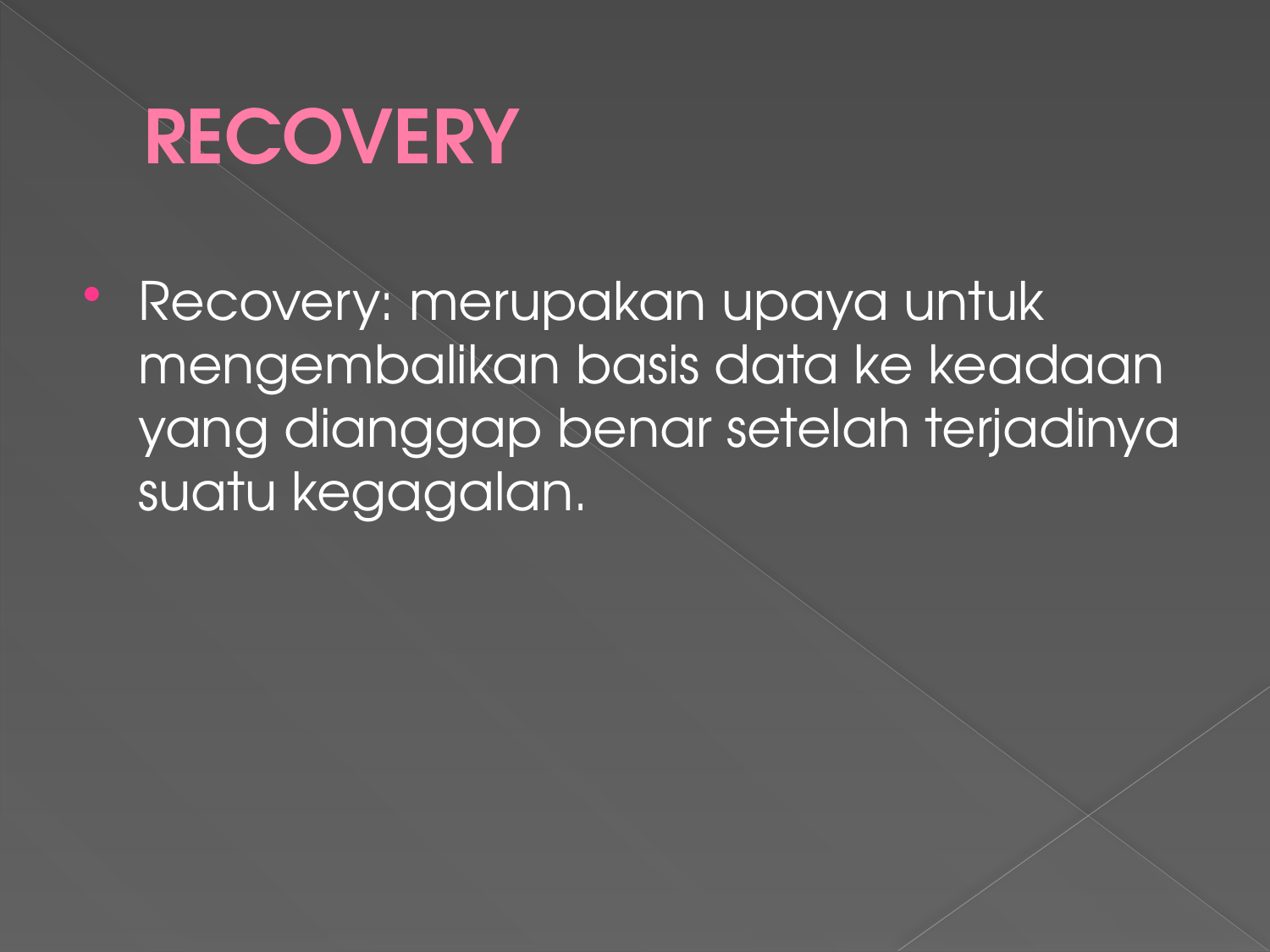

# RECOVERY
Recovery: merupakan upaya untuk mengembalikan basis data ke keadaan yang dianggap benar setelah terjadinya suatu kegagalan.